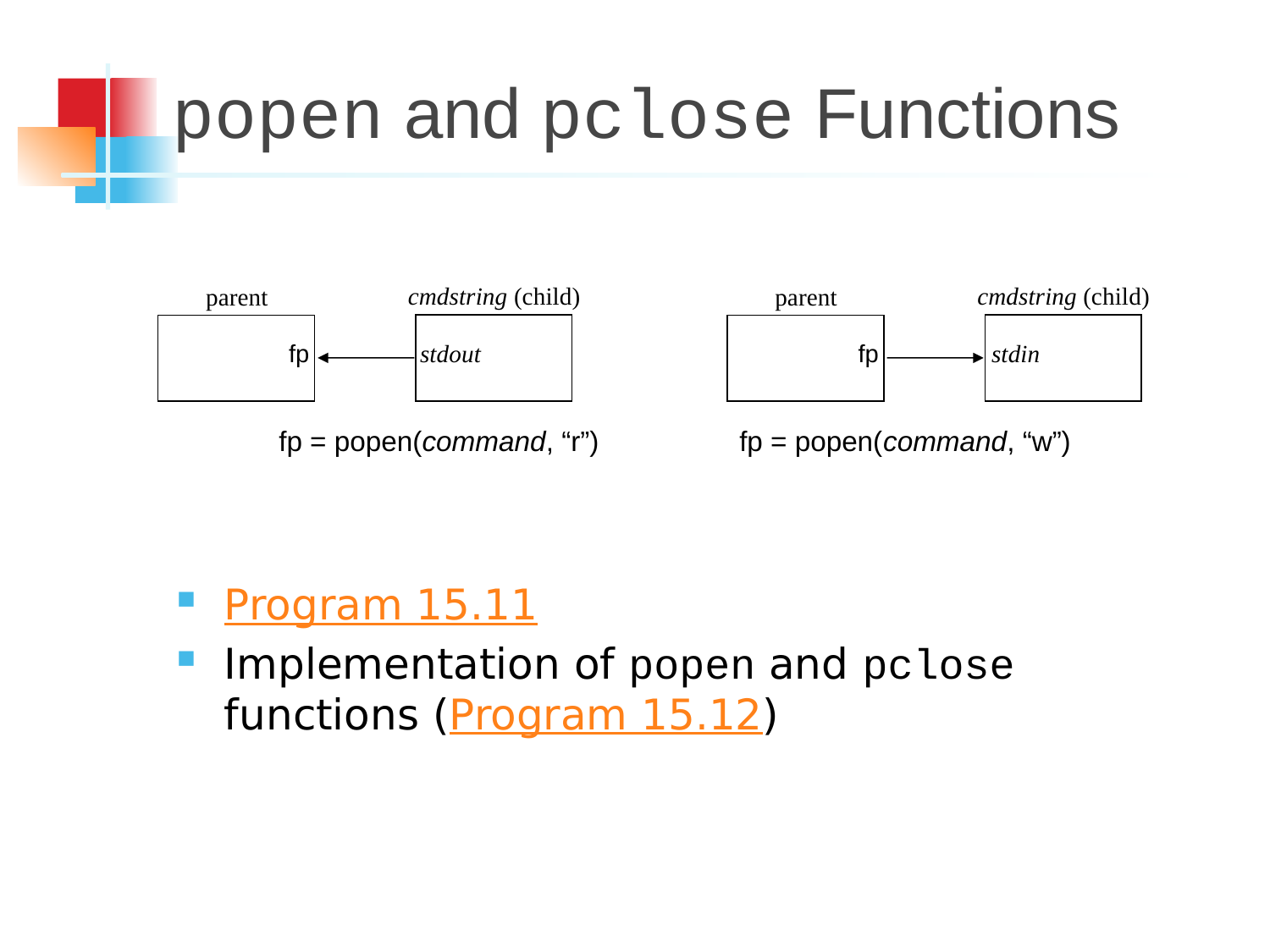

popen and pclose Functions
cmdstring (child)
cmdstring (child)
parent
parent

fp
stdout
fp
stdin

fp = popen(command, “r”)                  fp = popen(command, “w”)

Program 15.11
Implementation of popen and pclose functions (Program 15.12)